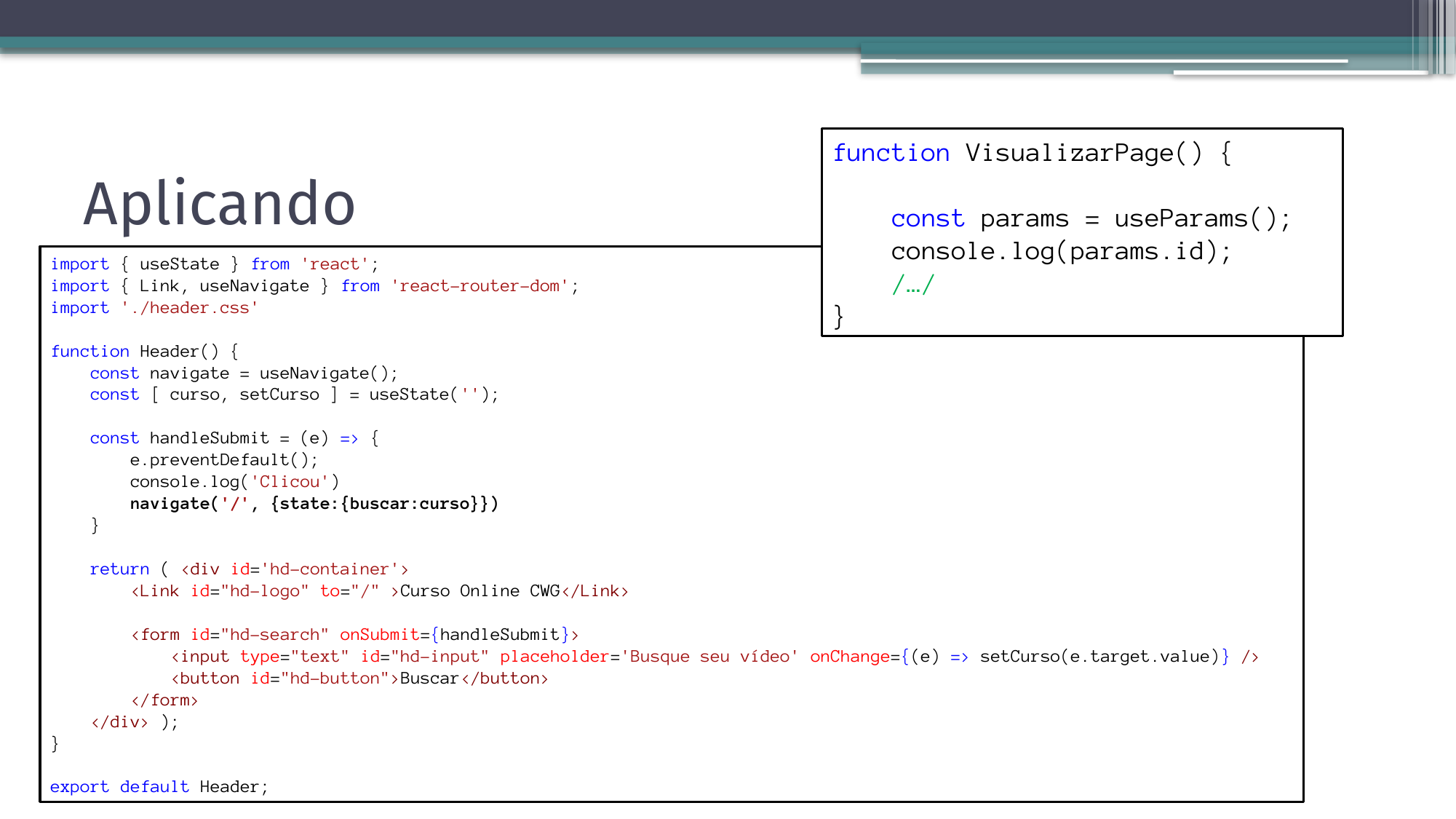

function VisualizarPage() {
    const params = useParams();
    console.log(params.id);
    /…/
}
# Aplicando
import { useState } from 'react';
import { Link, useNavigate } from 'react-router-dom';
import './header.css'
function Header() {
    const navigate = useNavigate();
    const [ curso, setCurso ] = useState('');
    const handleSubmit = (e) => {
        e.preventDefault();
        console.log('Clicou')
        navigate('/', {state:{buscar:curso}})
    }
    return ( <div id='hd-container'>
        <Link id="hd-logo" to="/" >Curso Online CWG</Link>
        <form id="hd-search" onSubmit={handleSubmit}>
            <input type="text" id="hd-input" placeholder='Busque seu vídeo' onChange={(e) => setCurso(e.target.value)} />
            <button id="hd-button">Buscar</button>
        </form>
    </div> );
}
export default Header;
Altere o header.js para que quando enviar o formulário, envie para a rota de home o texto buscado.
Altere também o VisualizarPage para receber o id do vídeo enviado.